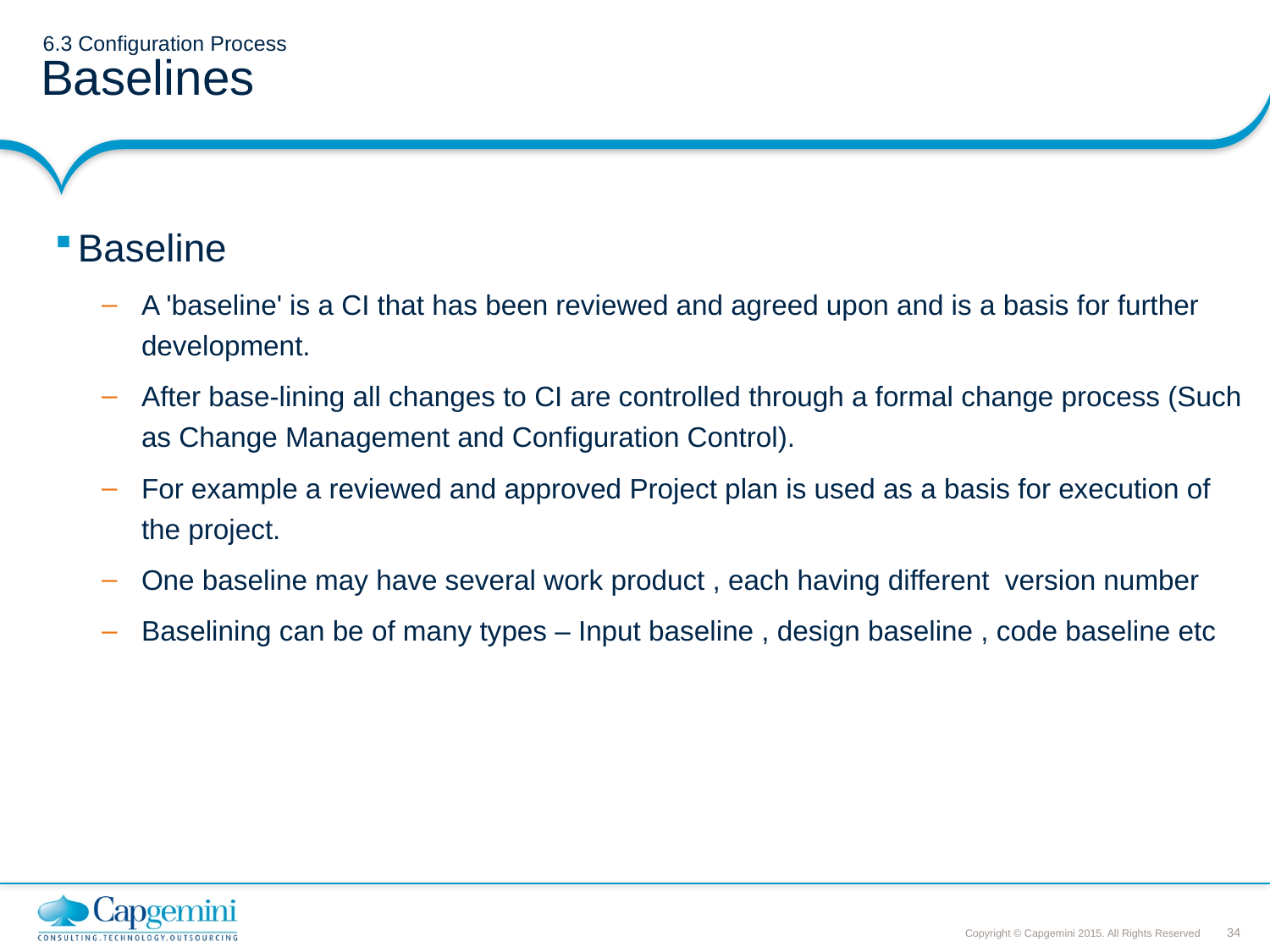

# 6.3 Configuration Process Baselines
Baseline
A 'baseline' is a CI that has been reviewed and agreed upon and is a basis for further development.
After base-lining all changes to CI are controlled through a formal change process (Such as Change Management and Configuration Control).
For example a reviewed and approved Project plan is used as a basis for execution of the project.
One baseline may have several work product , each having different  version number
Baselining can be of many types – Input baseline , design baseline , code baseline etc